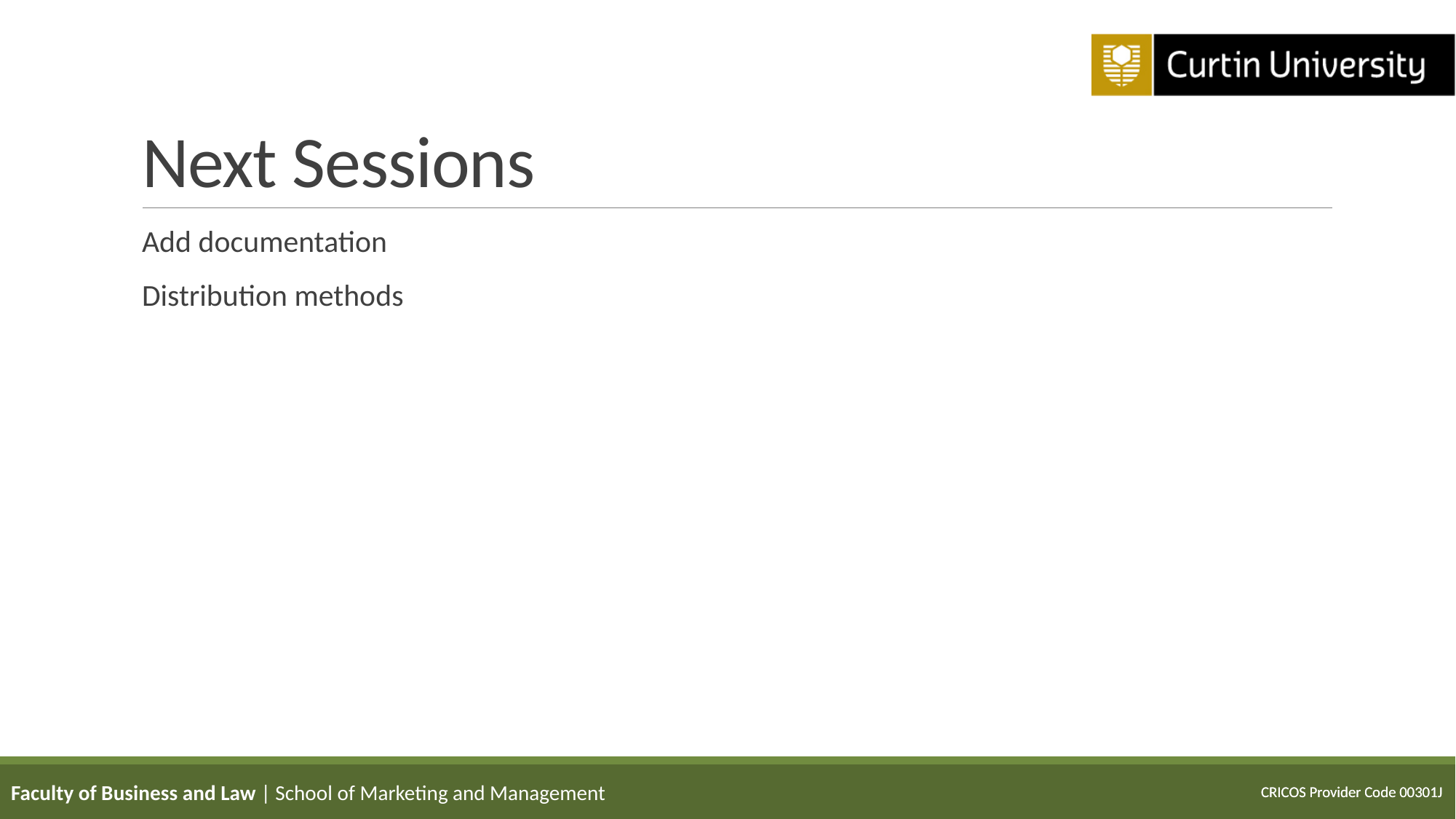

# Next Sessions
Add documentation
Distribution methods
Faculty of Business and Law | School of Marketing and Management